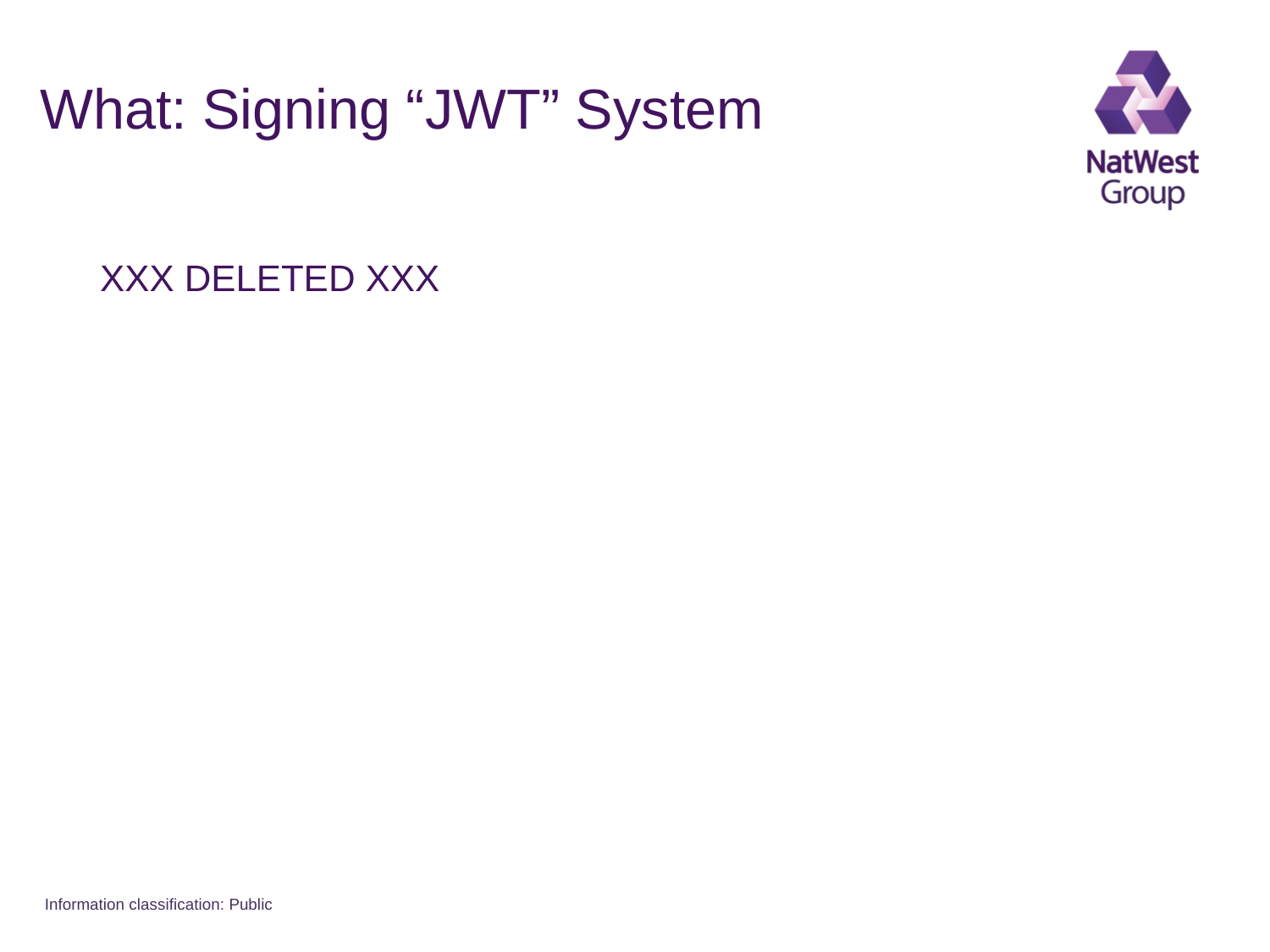

# What: Signing “JWT” System
XXX DELETED XXX